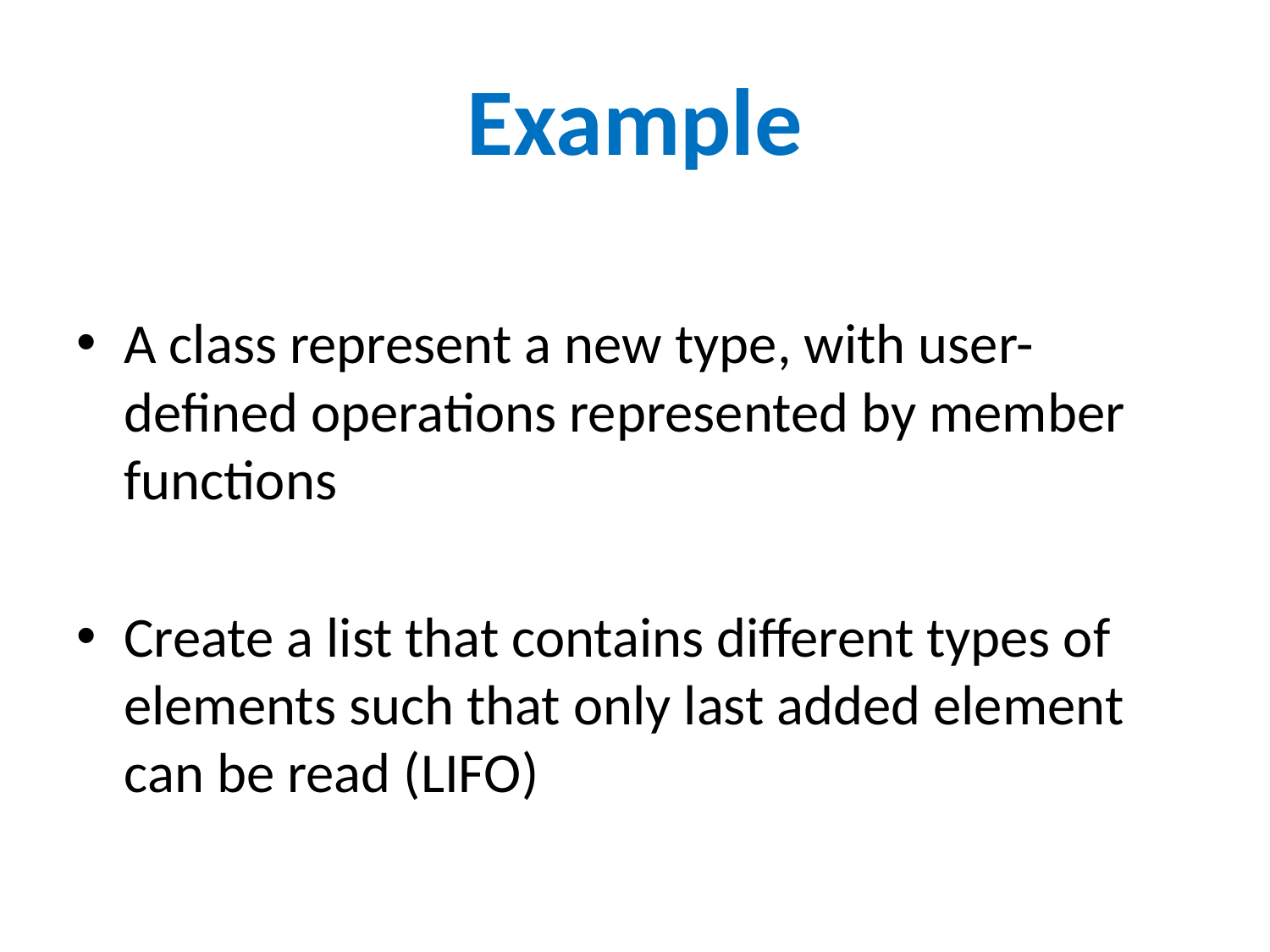

# Example

A class represent a new type, with user-defined operations represented by member functions

Create a list that contains different types of elements such that only last added element can be read (LIFO)